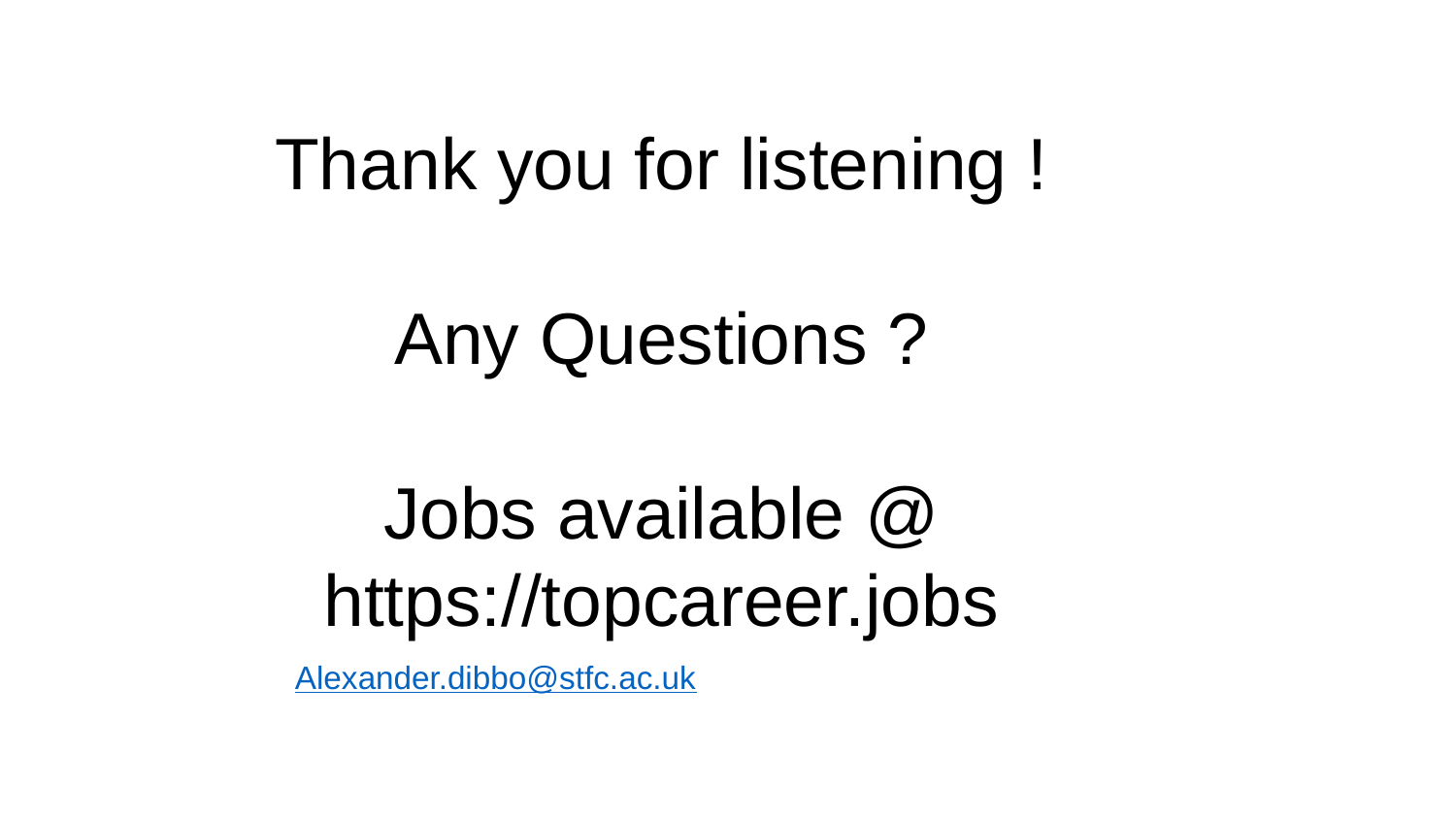

Thank you for listening !

Any Questions ?

Jobs available @ https://topcareer.jobs
Alexander.dibbo@stfc.ac.uk